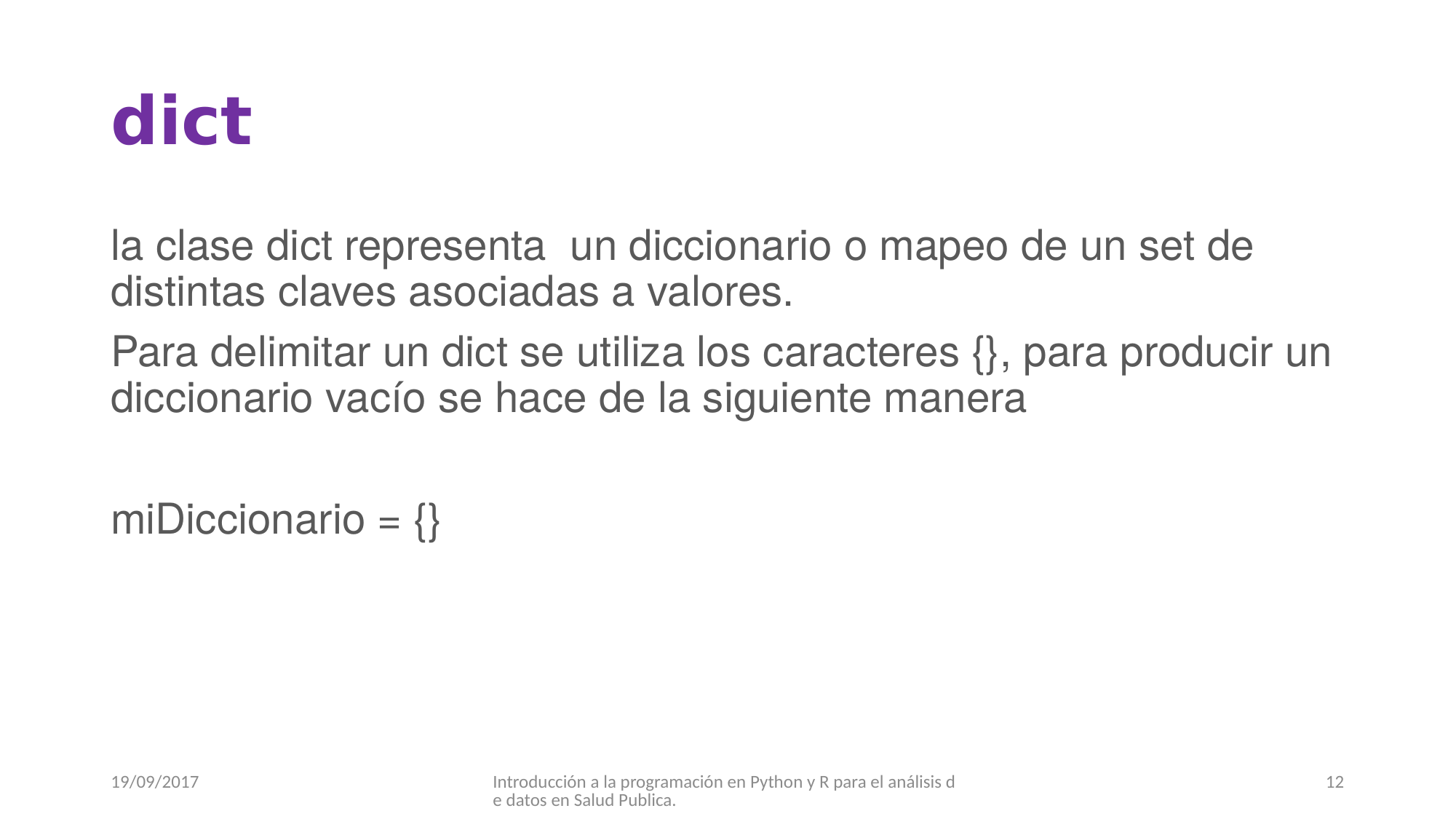

# dict
la clase dict representa  un diccionario o mapeo de un set de distintas claves asociadas a valores.
Para delimitar un dict se utiliza los caracteres {}, para producir un diccionario vacío se hace de la siguiente manera

miDiccionario = {}

19/09/2017
Introducción a la programación en Python y R para el análisis de datos en Salud Publica.
12